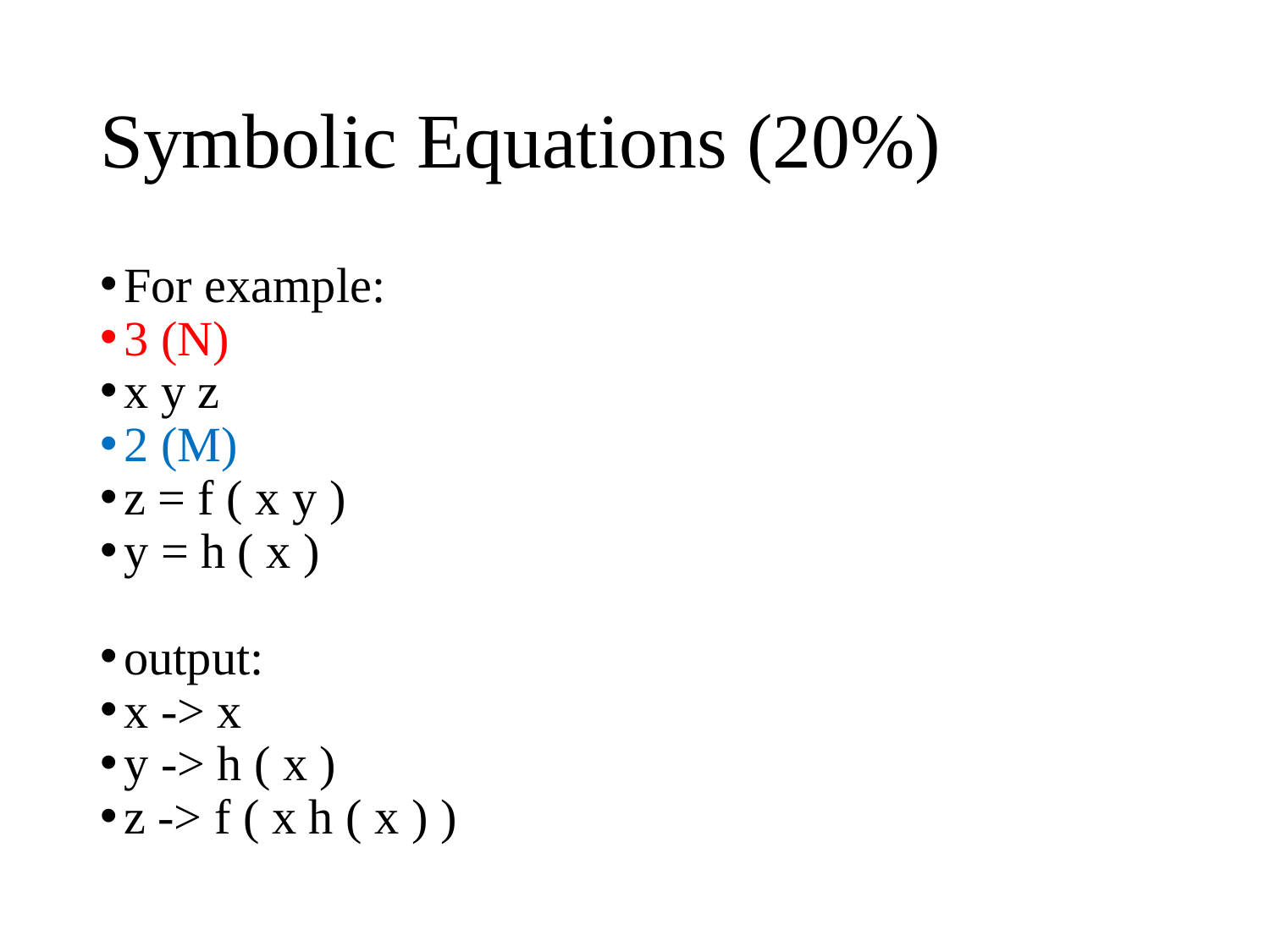

# Symbolic Equations (20%)
For example:
3 (N)
x y z
2 (M)
z = f ( x y )
y = h ( x )

output:
x -> x
y -> h ( x )
z -> f ( x h ( x ) )